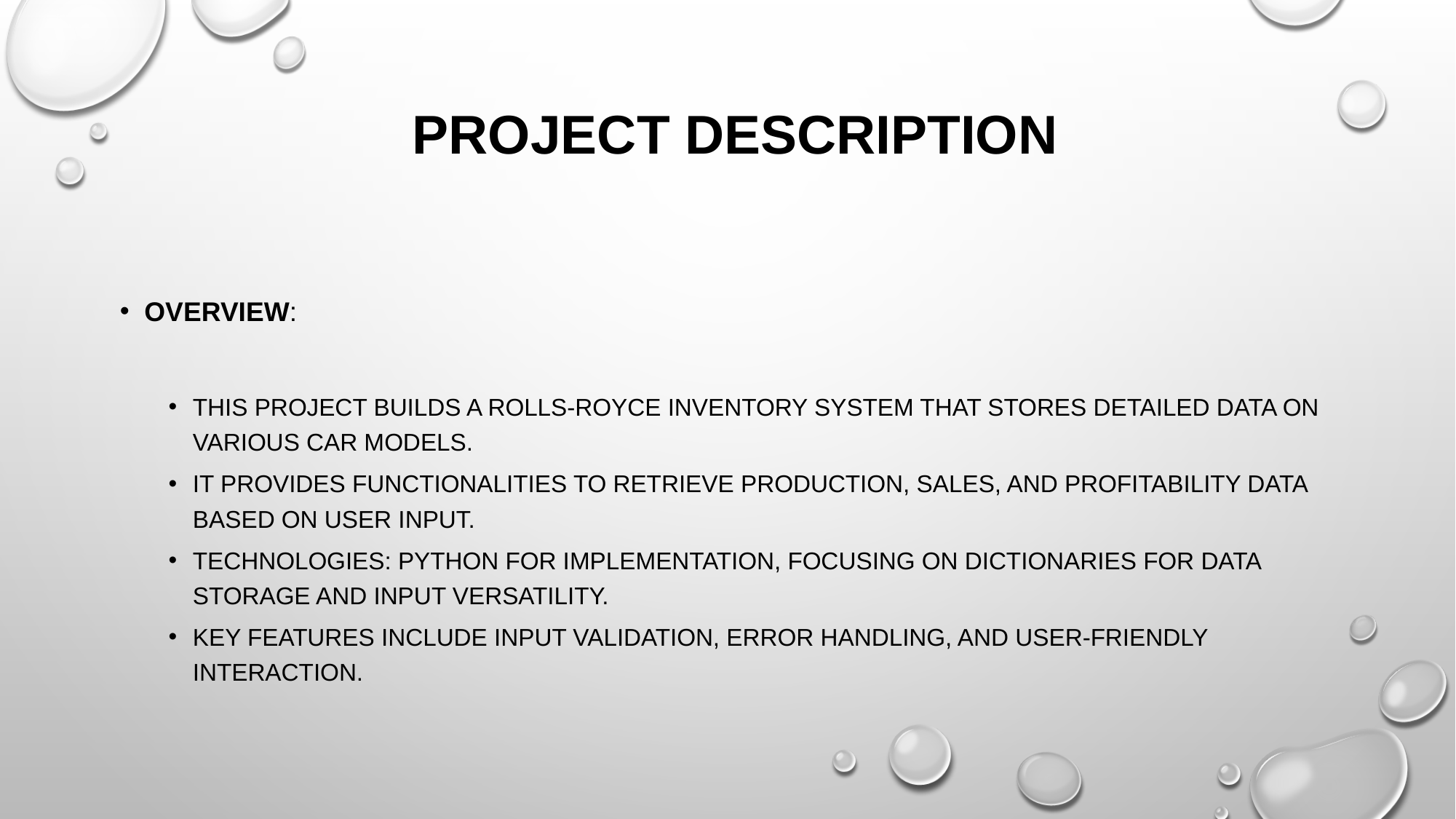

# Project Description
Overview:

This project builds a Rolls-Royce inventory system that stores detailed data on various car models.
It provides functionalities to retrieve production, sales, and profitability data based on user input.
Technologies: Python for implementation, focusing on dictionaries for data storage and input versatility.
Key features include input validation, error handling, and user-friendly interaction.